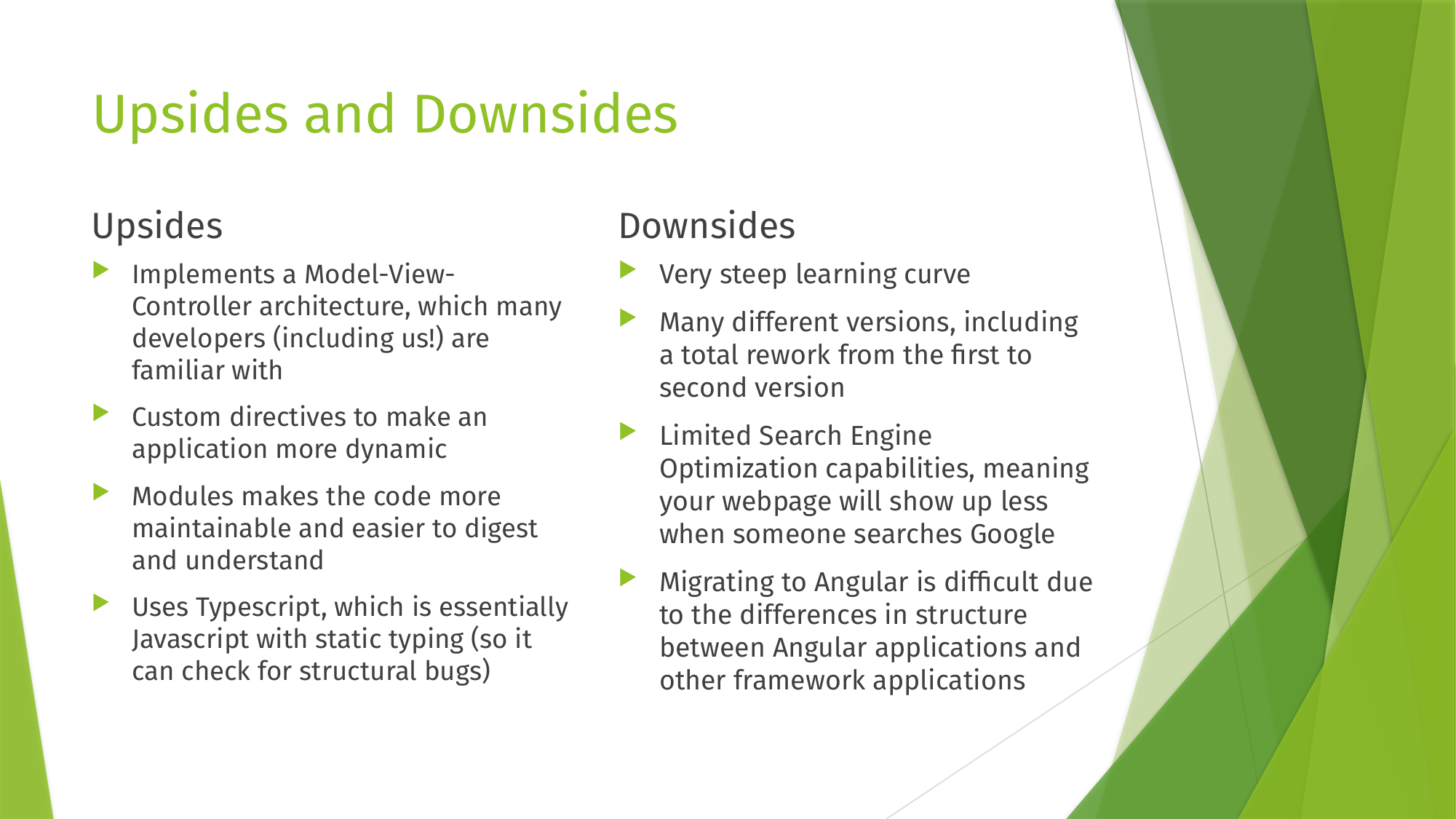

# Upsides and Downsides
Upsides
Downsides
Implements a Model-View-Controller architecture, which many developers (including us!) are familiar with
Custom directives to make an application more dynamic
Modules makes the code more maintainable and easier to digest and understand
Uses Typescript, which is essentially Javascript with static typing (so it can check for structural bugs)
Very steep learning curve
Many different versions, including a total rework from the first to second version
Limited Search Engine Optimization capabilities, meaning your webpage will show up less when someone searches Google
Migrating to Angular is difficult due to the differences in structure between Angular applications and other framework applications